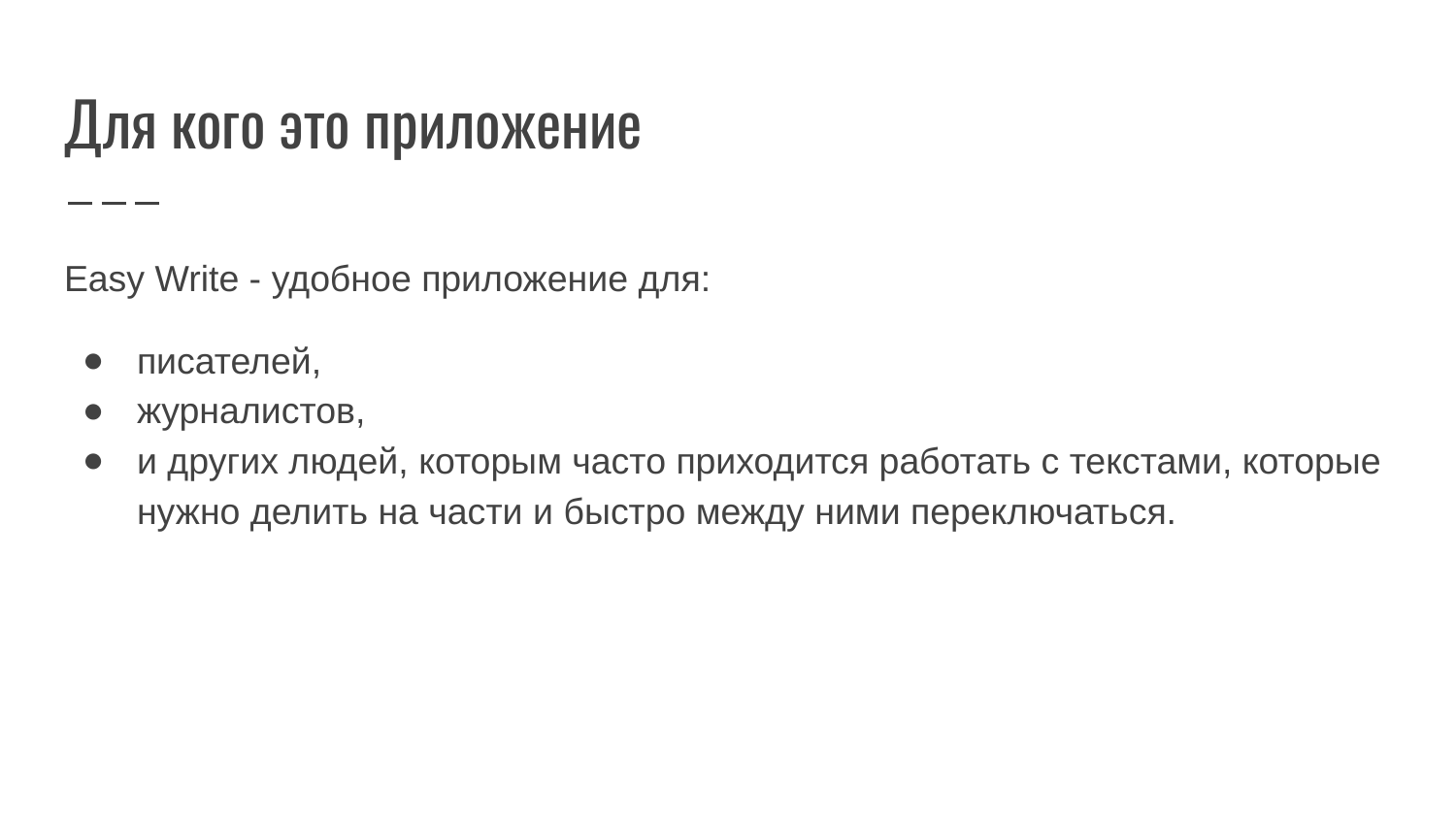

# Для кого это приложение
Easy Write - удобное приложение для:
писателей,
журналистов,
и других людей, которым часто приходится работать с текстами, которые нужно делить на части и быстро между ними переключаться.